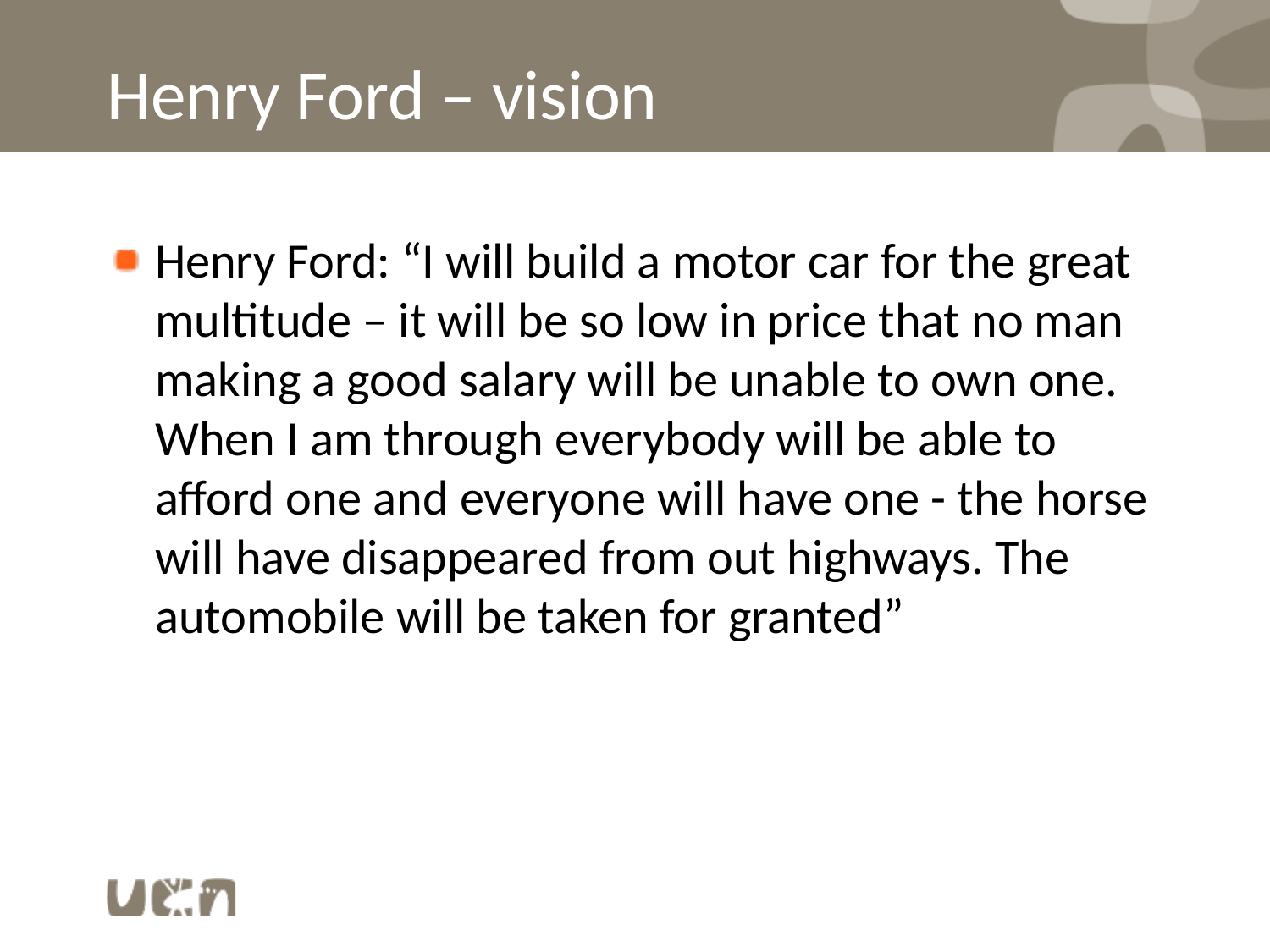

# Henry Ford – vision
Henry Ford: “I will build a motor car for the great multitude – it will be so low in price that no man making a good salary will be unable to own one. When I am through everybody will be able to afford one and everyone will have one - the horse will have disappeared from out highways. The automobile will be taken for granted”